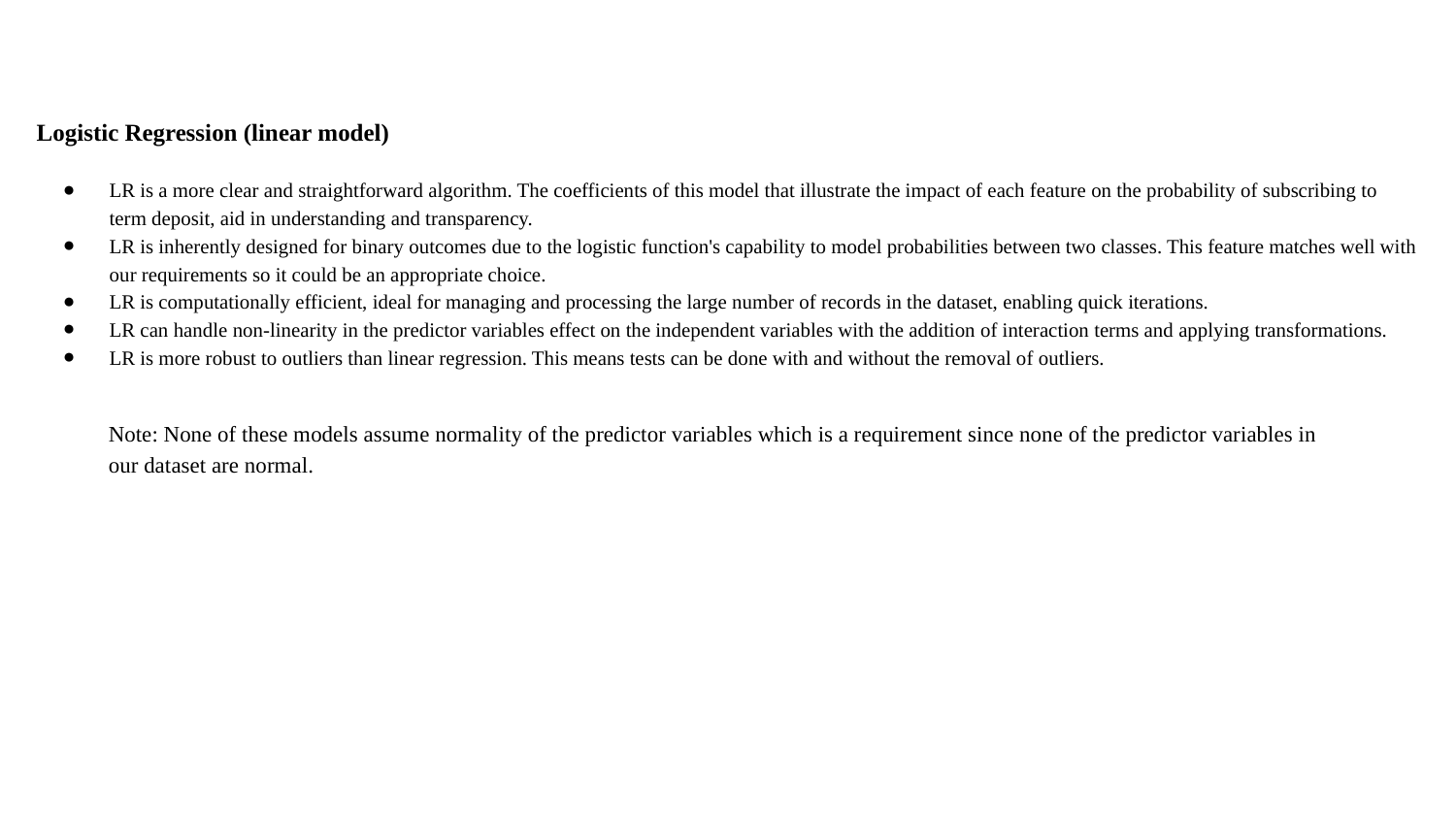

Logistic Regression (linear model)

LR is a more clear and straightforward algorithm. The coefficients of this model that illustrate the impact of each feature on the probability of subscribing to term deposit, aid in understanding and transparency.
LR is inherently designed for binary outcomes due to the logistic function's capability to model probabilities between two classes. This feature matches well with our requirements so it could be an appropriate choice.
LR is computationally efficient, ideal for managing and processing the large number of records in the dataset, enabling quick iterations.
LR can handle non-linearity in the predictor variables effect on the independent variables with the addition of interaction terms and applying transformations.
LR is more robust to outliers than linear regression. This means tests can be done with and without the removal of outliers.
Note: None of these models assume normality of the predictor variables which is a requirement since none of the predictor variables in our dataset are normal.